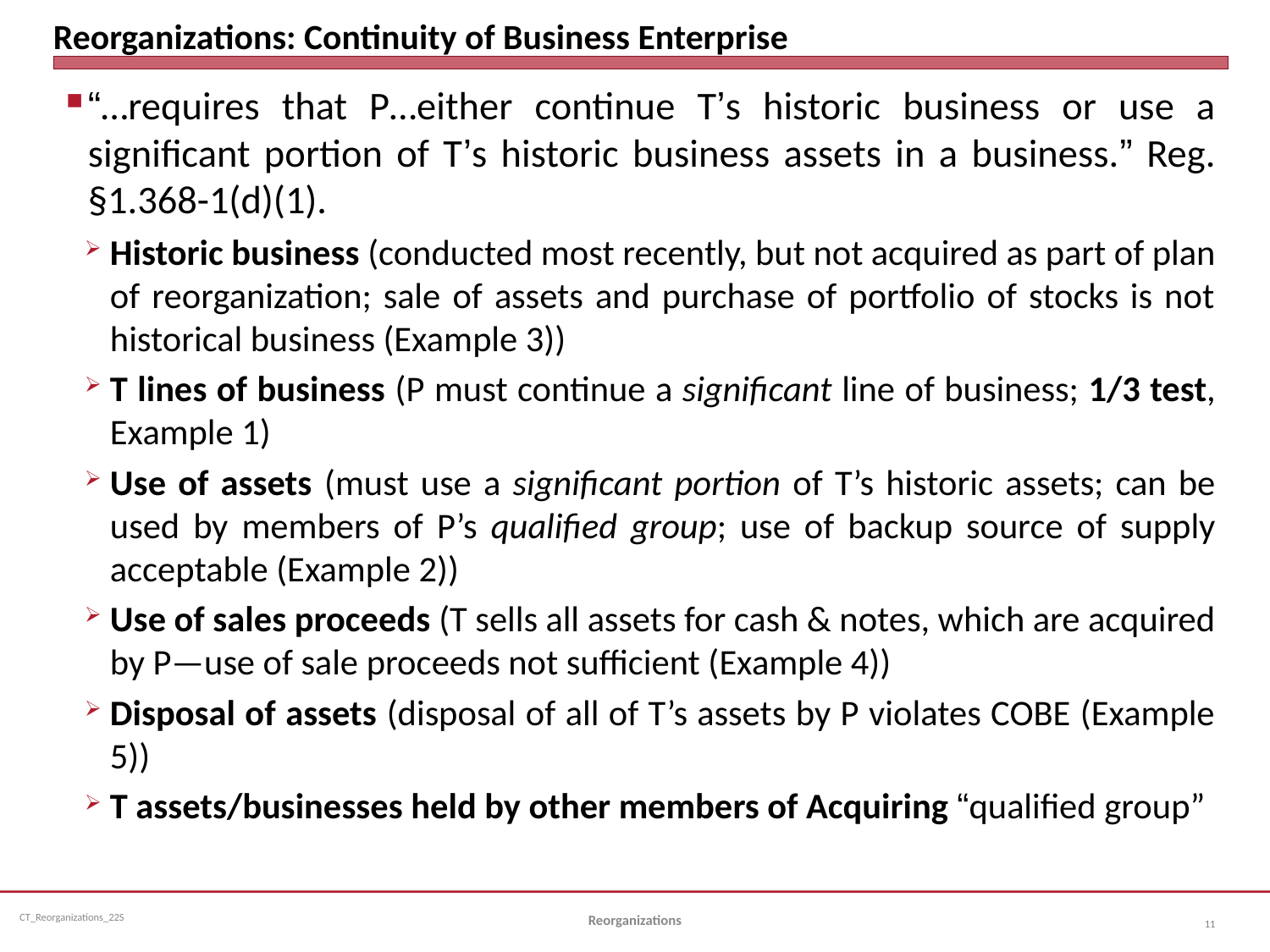

# Reorganizations: Continuity of Business Enterprise
“…requires that P…either continue T’s historic business or use a significant portion of T’s historic business assets in a business.” Reg. §1.368-1(d)(1).
Historic business (conducted most recently, but not acquired as part of plan of reorganization; sale of assets and purchase of portfolio of stocks is not historical business (Example 3))
T lines of business (P must continue a significant line of business; 1/3 test, Example 1)
Use of assets (must use a significant portion of T’s historic assets; can be used by members of P’s qualified group; use of backup source of supply acceptable (Example 2))
Use of sales proceeds (T sells all assets for cash & notes, which are acquired by P—use of sale proceeds not sufficient (Example 4))
Disposal of assets (disposal of all of T’s assets by P violates COBE (Example 5))
T assets/businesses held by other members of Acquiring “qualified group”

Reorganizations
11